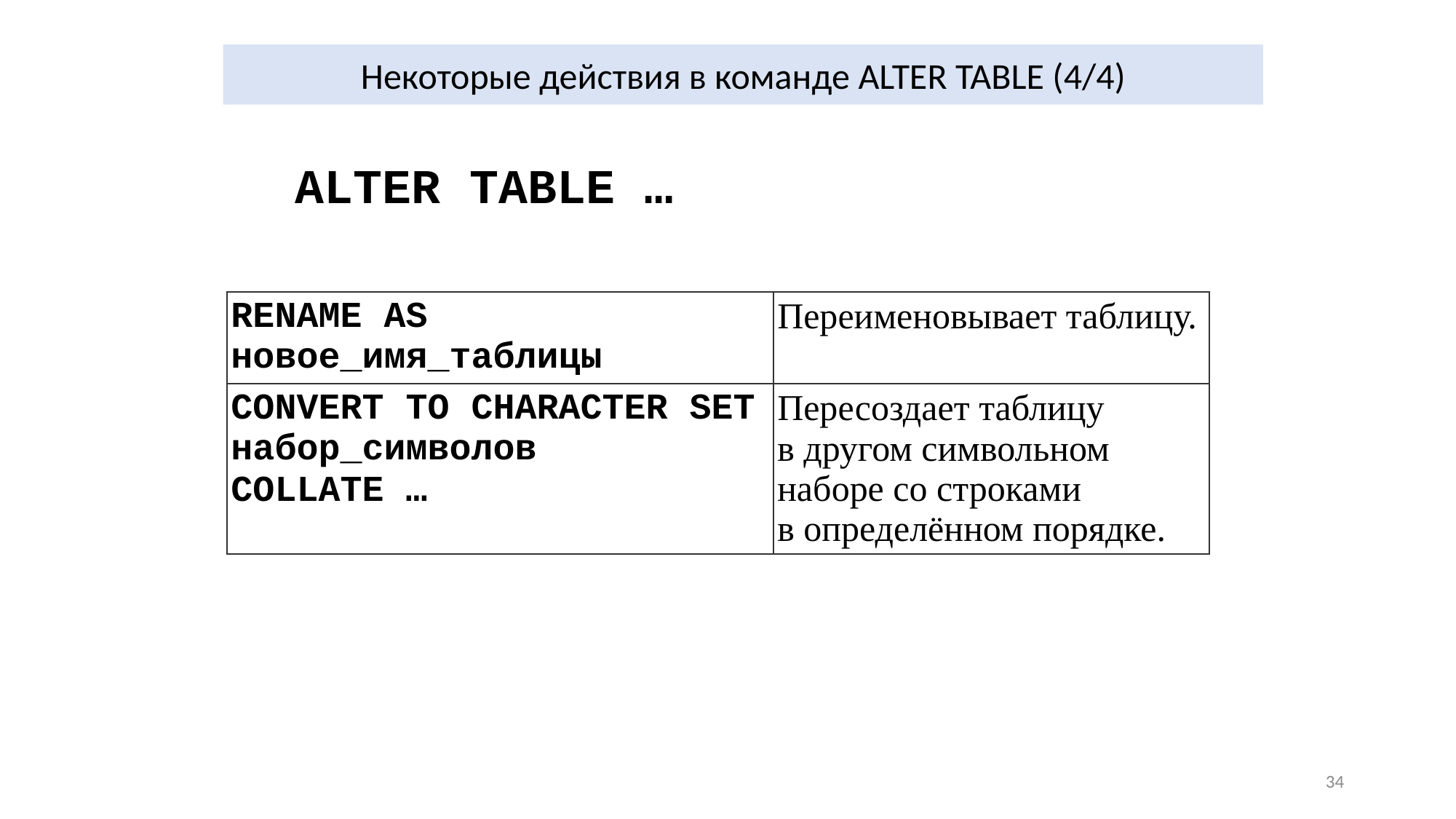

Некоторые действия в команде ALTER TABLE (4/4)
ALTER TABLE …
| RENAME AS новое\_имя\_таблицы | Переименовывает таблицу. |
| --- | --- |
| CONVERT TO CHARACTER SET набор\_символов COLLATE … | Пересоздает таблицу в другом символьном наборе со строками в определённом порядке. |
34